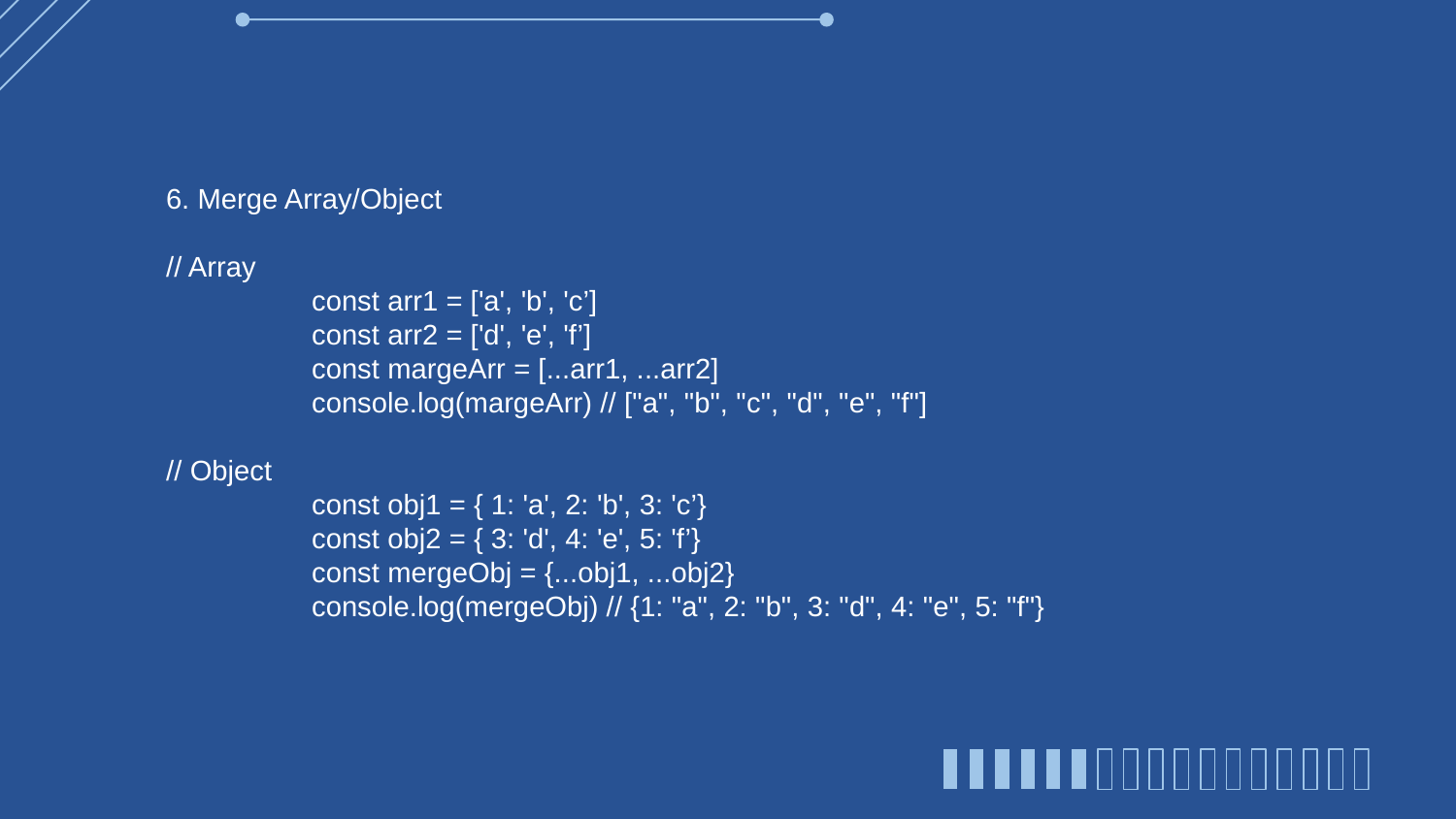

6. Merge Array/Object

// Array
	const arr1 = ['a', 'b', 'c’]
	const arr2 = ['d', 'e', 'f’]
	const margeArr = [...arr1, ...arr2]
	console.log(margeArr) // ["a", "b", "c", "d", "e", "f"]

// Object
	const obj1 = { 1: 'a', 2: 'b', 3: 'c’}
	const obj2 = { 3: 'd', 4: 'e', 5: 'f’}
	const mergeObj = {...obj1, ...obj2}
	console.log(mergeObj) // {1: "a", 2: "b", 3: "d", 4: "e", 5: "f"}